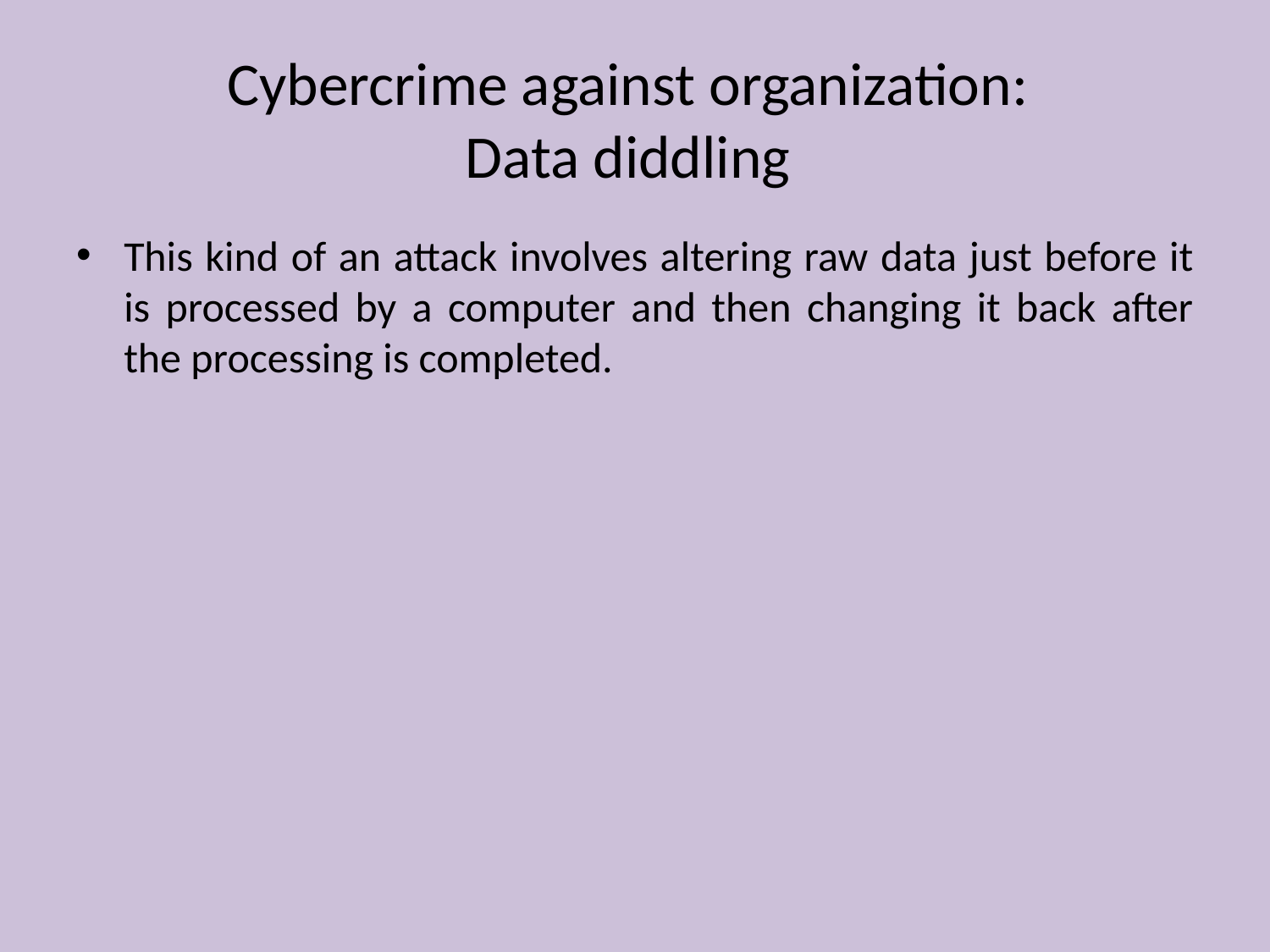

# Cybercrime against organization: Data diddling
This kind of an attack involves altering raw data just before it is processed by a computer and then changing it back after the processing is completed.